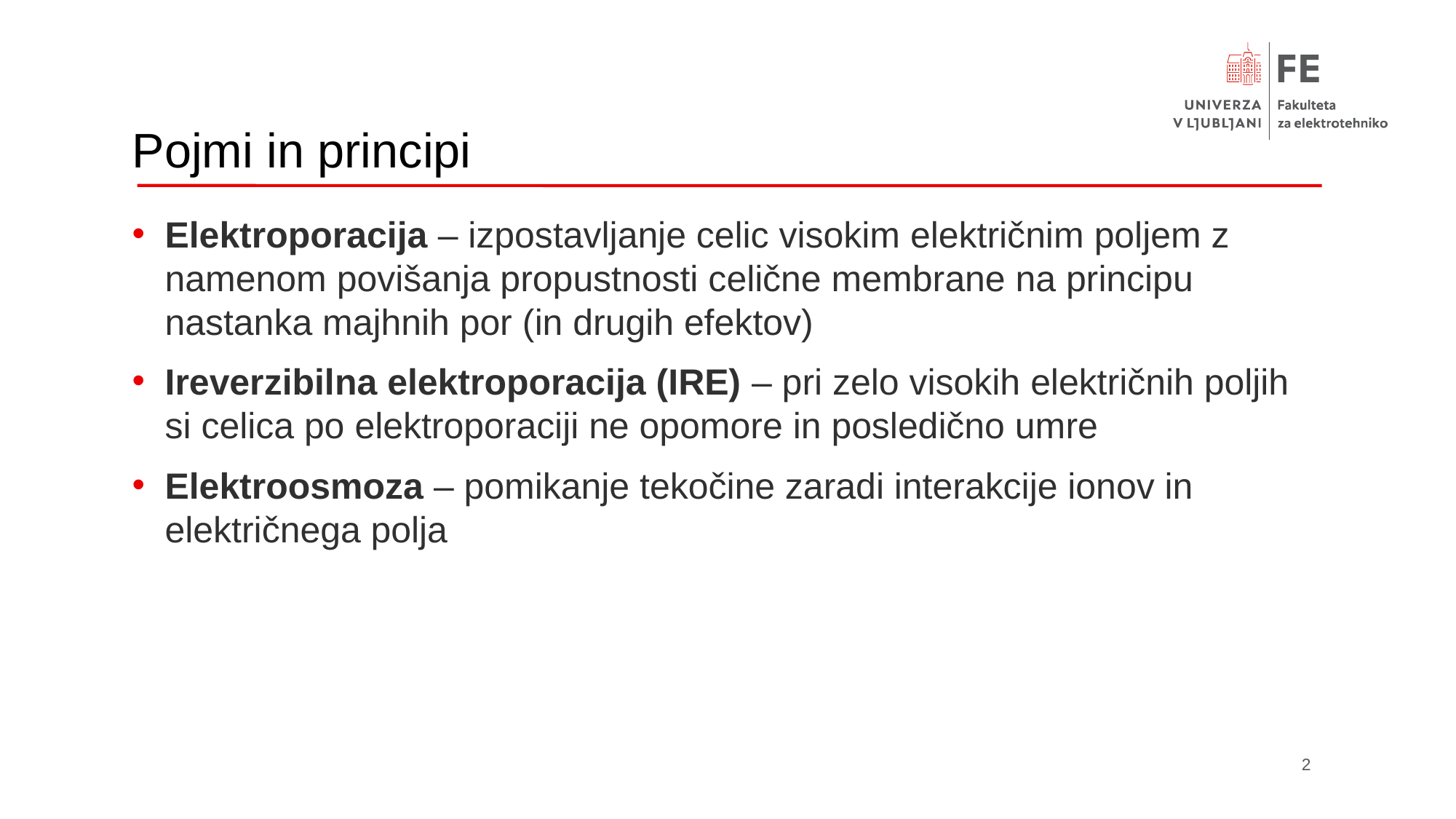

# Pojmi in principi
Elektroporacija – izpostavljanje celic visokim električnim poljem z namenom povišanja propustnosti celične membrane na principu nastanka majhnih por (in drugih efektov)
Ireverzibilna elektroporacija (IRE) – pri zelo visokih električnih poljih si celica po elektroporaciji ne opomore in posledično umre
Elektroosmoza – pomikanje tekočine zaradi interakcije ionov in električnega polja
2